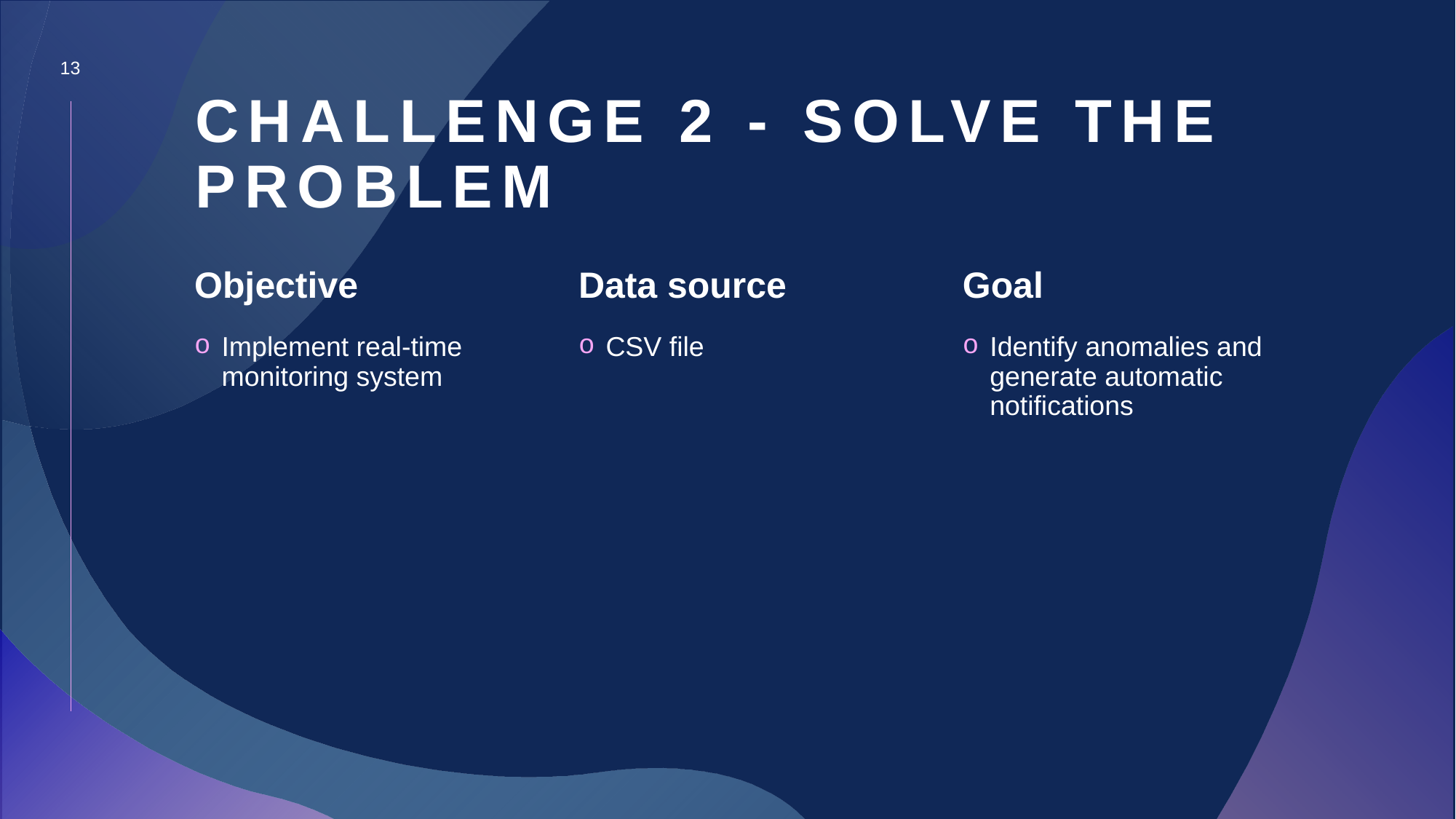

13
# Challenge 2 - Solve the Problem
Objective
Data source
Goal
Implement real-time monitoring system
CSV file

Identify anomalies and generate automatic notifications